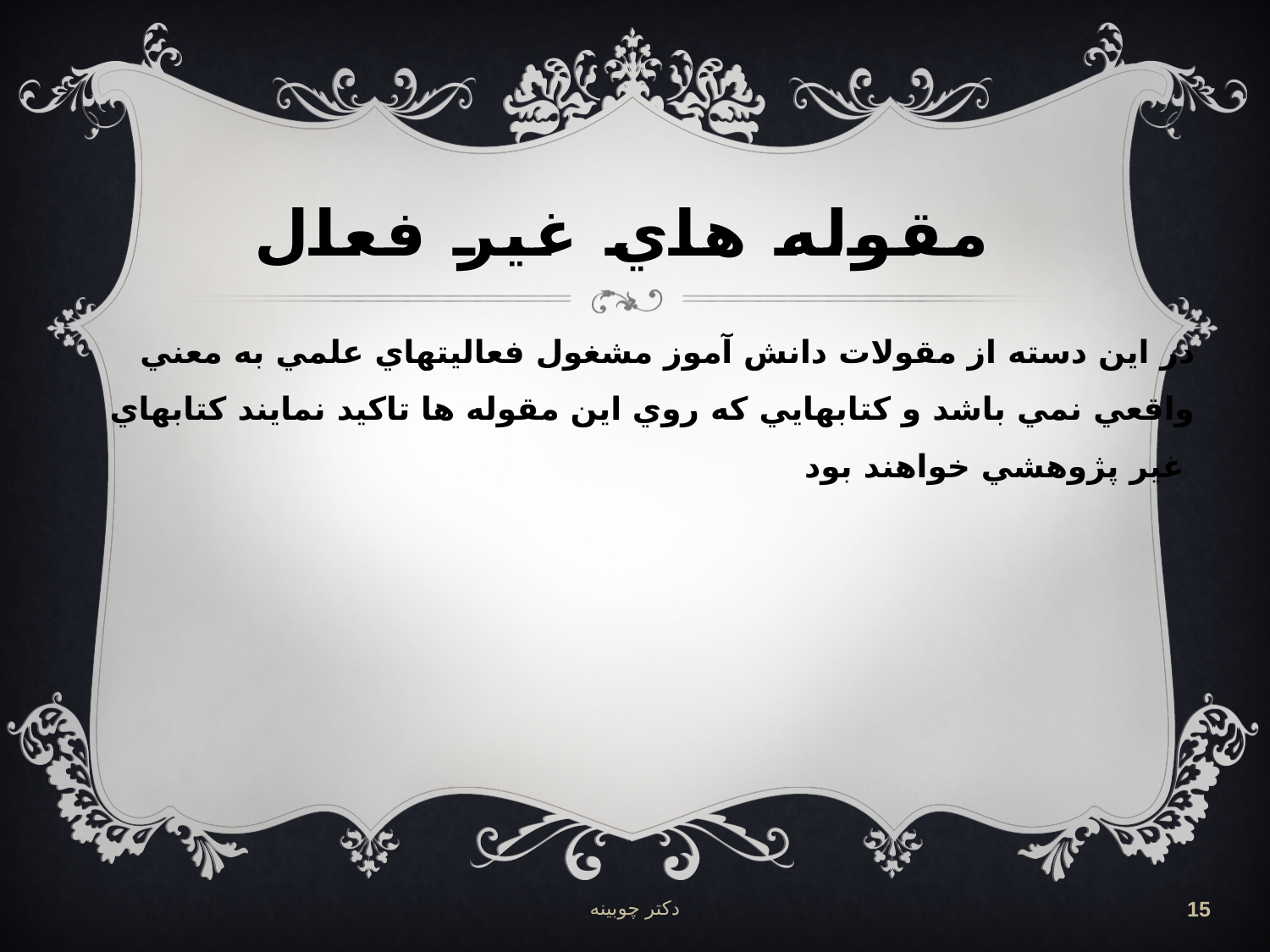

# مقوله هاي غير فعال
در این دسته از مقولات دانش آموز مشغول فعاليتهاي علمي به معني واقعي نمي باشد و كتابهايي كه روي اين مقوله ها تاكيد نمايند كتابهاي غير پژوهشي خواهند بود
دکتر چوبینه
15